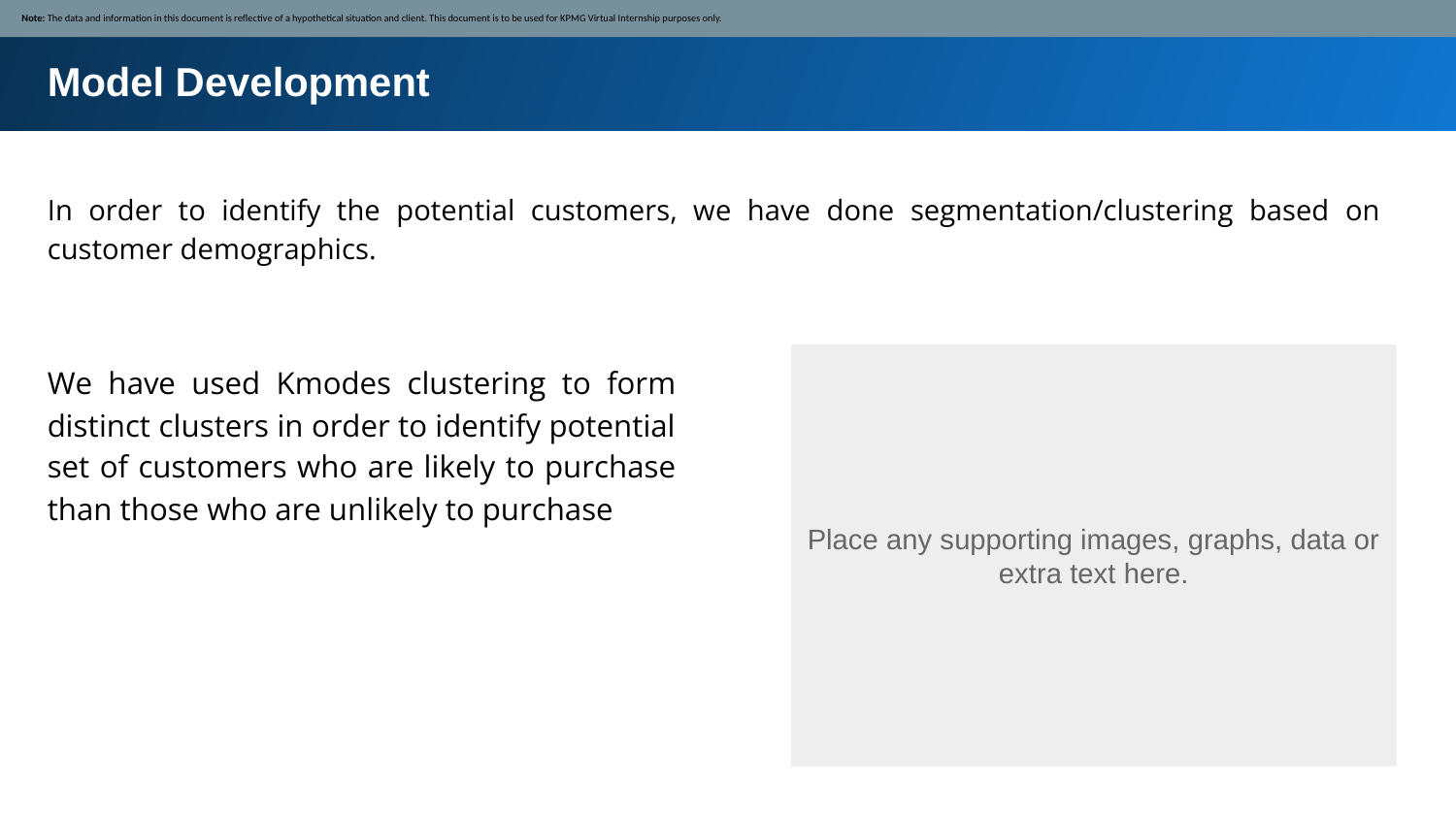

Note: The data and information in this document is reflective of a hypothetical situation and client. This document is to be used for KPMG Virtual Internship purposes only.
Model Development
In order to identify the potential customers, we have done segmentation/clustering based on customer demographics.
We have used Kmodes clustering to form distinct clusters in order to identify potential set of customers who are likely to purchase than those who are unlikely to purchase

Place any supporting images, graphs, data or extra text here.